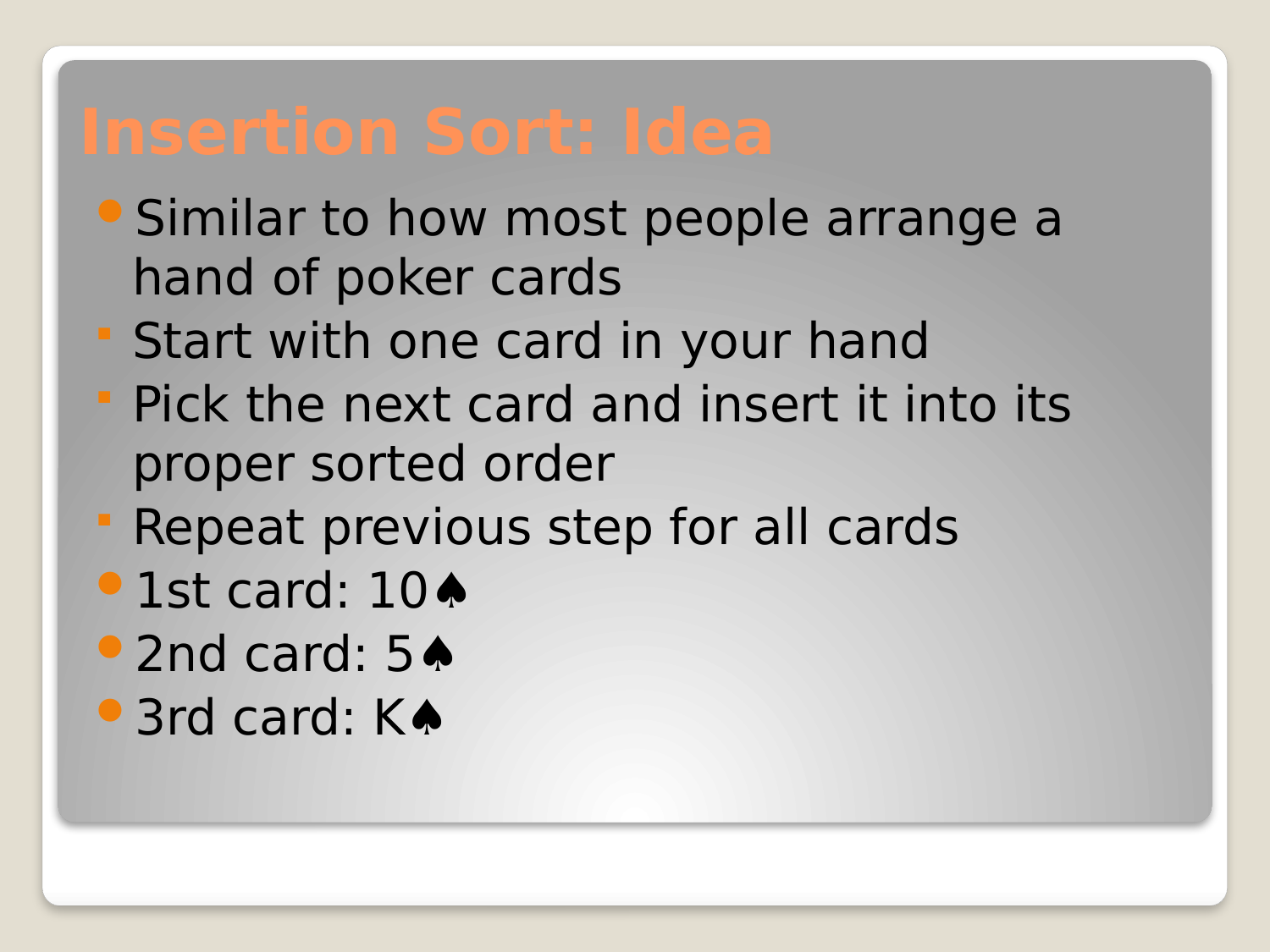

# Insertion Sort: Idea
Similar to how most people arrange a hand of poker cards
Start with one card in your hand
Pick the next card and insert it into its proper sorted order
Repeat previous step for all cards
1st card: 10♠
2nd card: 5♠
3rd card: K♠